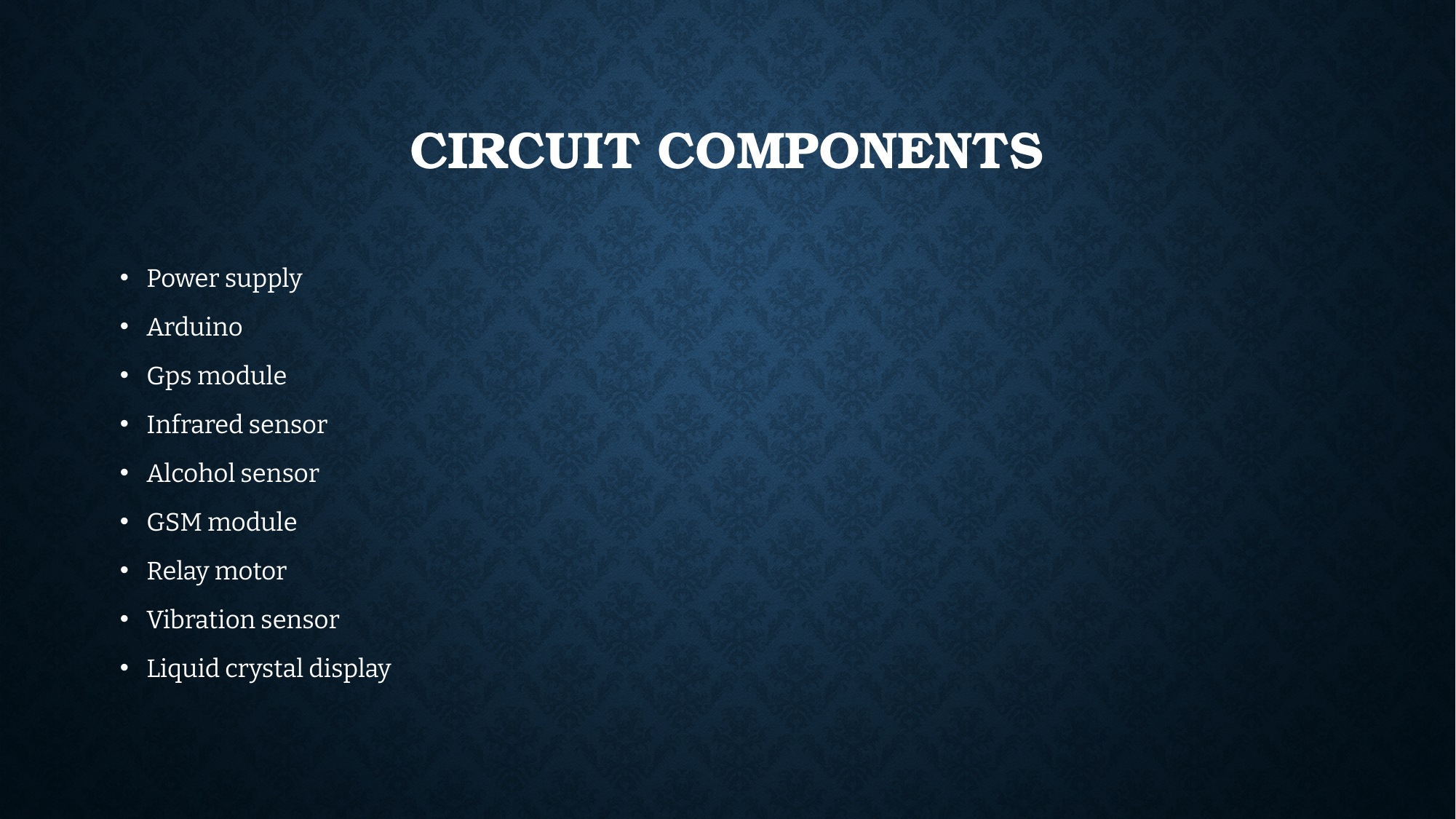

# Circuit components
Power supply
Arduino
Gps module
Infrared sensor
Alcohol sensor
GSM module
Relay motor
Vibration sensor
Liquid crystal display